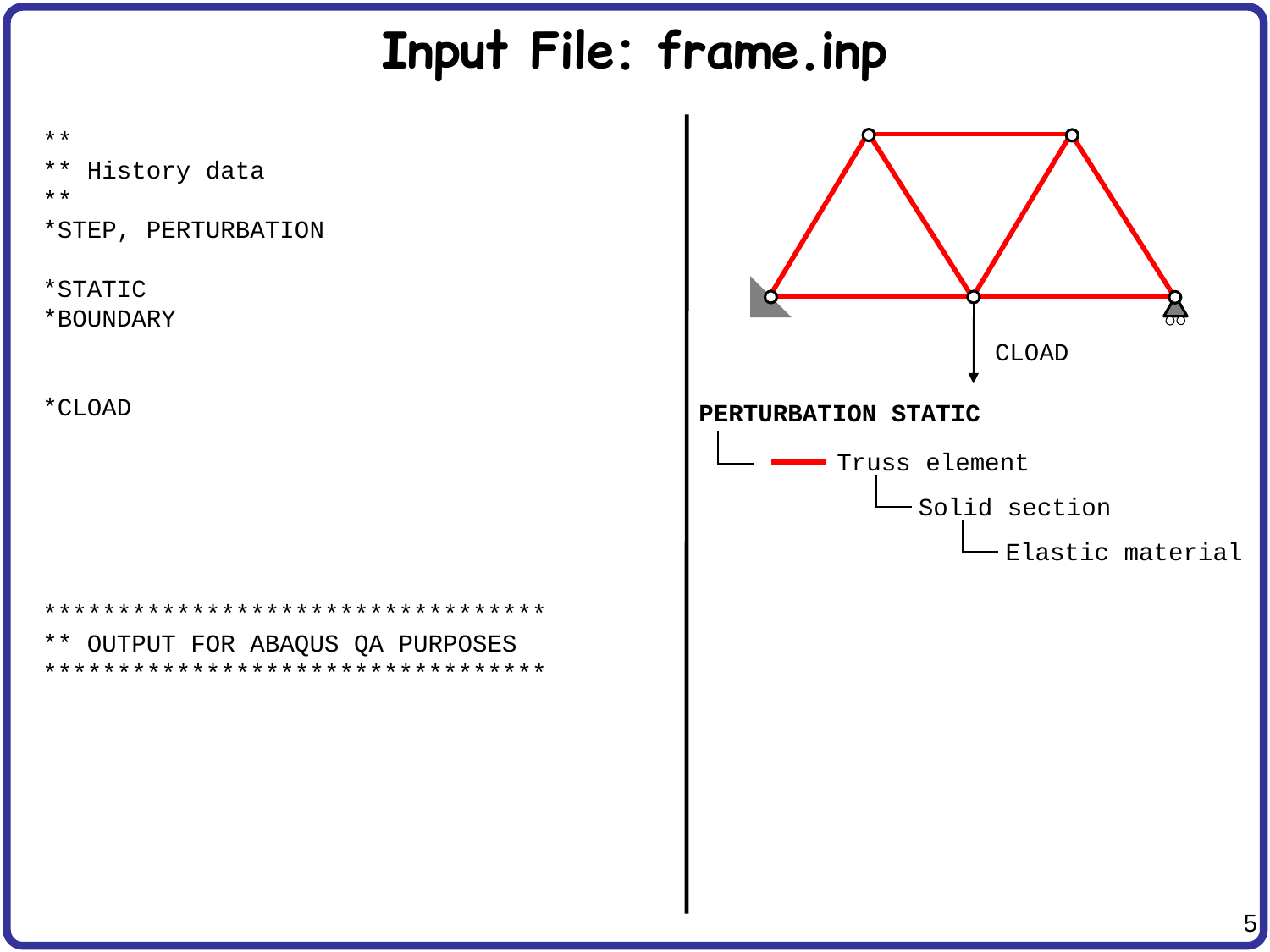

# Input File: frame.inp
**
** History data
**
*STEP, PERTURBATION
10kN central load
*STATIC
*BOUNDARY
101, ENCASTRE
103, 2
*CLOAD
102, 2, -10.E3
*NODE PRINT
U,
RF,
*EL PRINT
S,
**********************************
** OUTPUT FOR ABAQUS QA PURPOSES
**********************************
*EL FILE
S,
*NODE FILE
U, RF
*END STEP

CLOAD
PERTURBATION STATIC
Truss element
Solid section
Elastic material